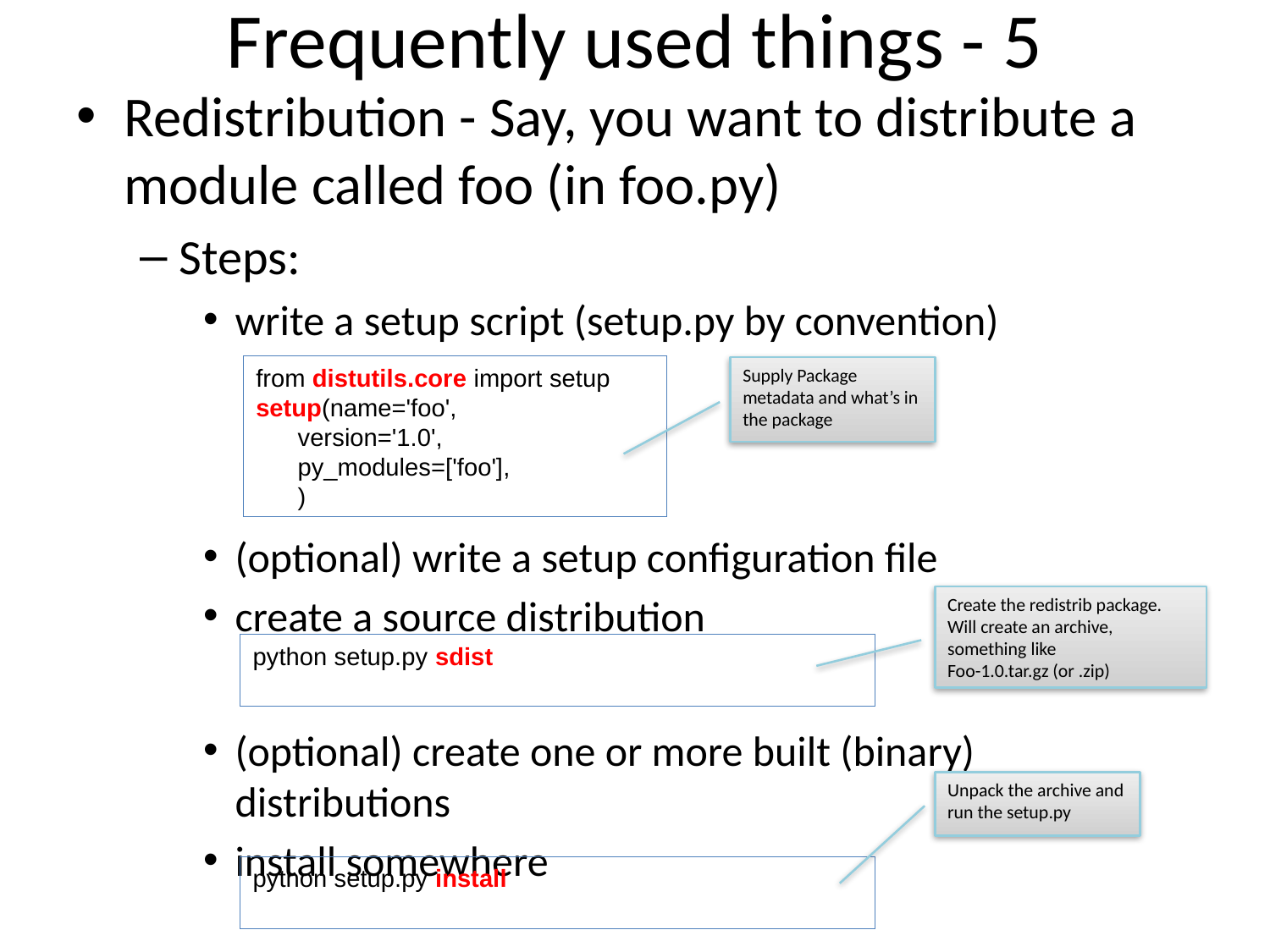

# Frequently used things - 5
Redistribution - Say, you want to distribute a module called foo (in foo.py)
Steps:
write a setup script (setup.py by convention)

(optional) write a setup configuration file
create a source distribution

(optional) create one or more built (binary) distributions
install somewhere

from distutils.core import setup
setup(name='foo',
      version='1.0',
      py_modules=['foo'],
      )
Supply Package metadata and what’s in the package
Create the redistrib package. Will create an archive, something like
Foo-1.0.tar.gz (or .zip)
python setup.py sdist

Unpack the archive and run the setup.py
python setup.py install